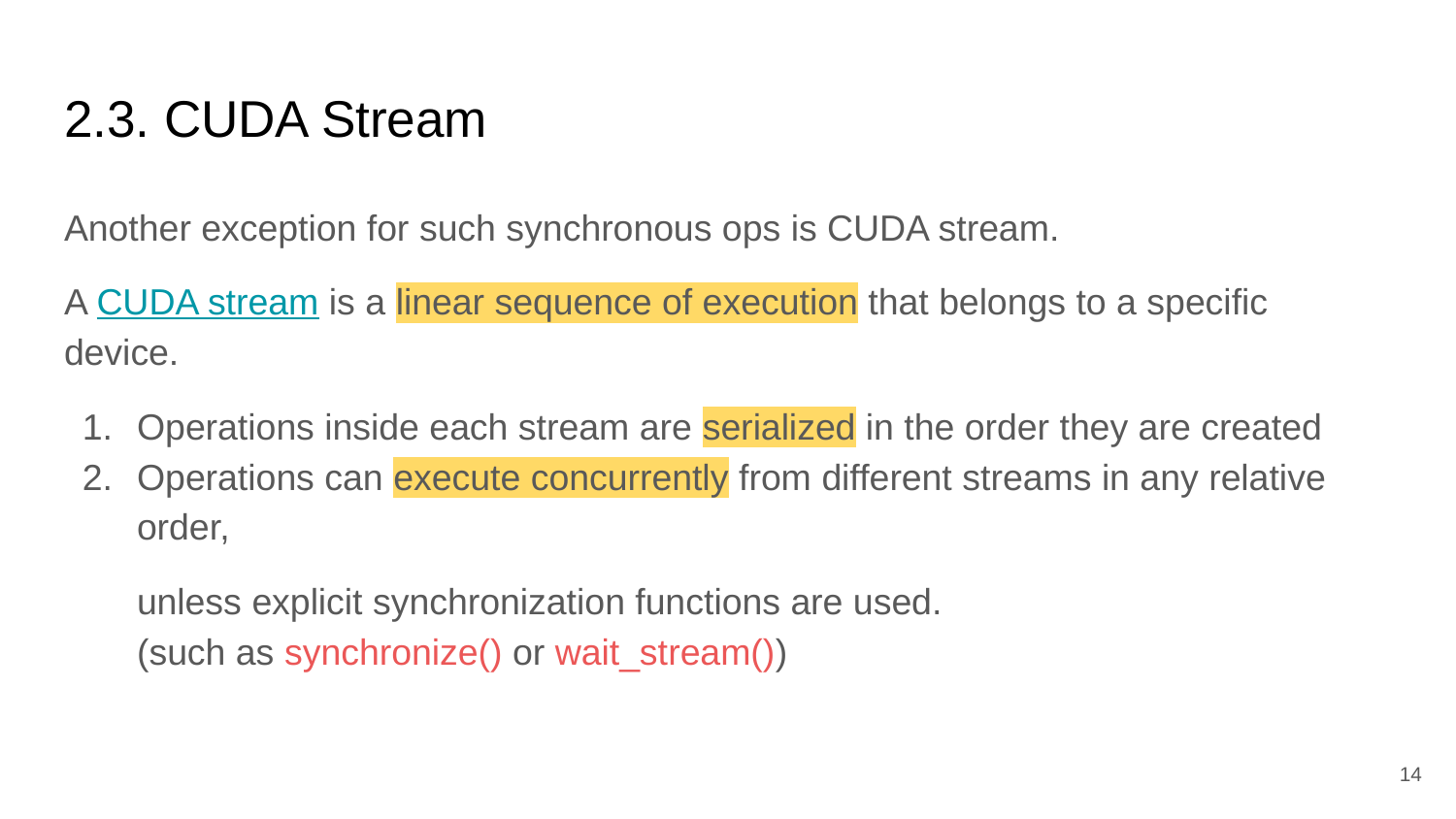

# 2.3. CUDA Stream
Another exception for such synchronous ops is CUDA stream.
A CUDA stream is a linear sequence of execution that belongs to a specific device.
Operations inside each stream are serialized in the order they are created
Operations can execute concurrently from different streams in any relative order,
unless explicit synchronization functions are used.
(such as synchronize() or wait_stream())
14